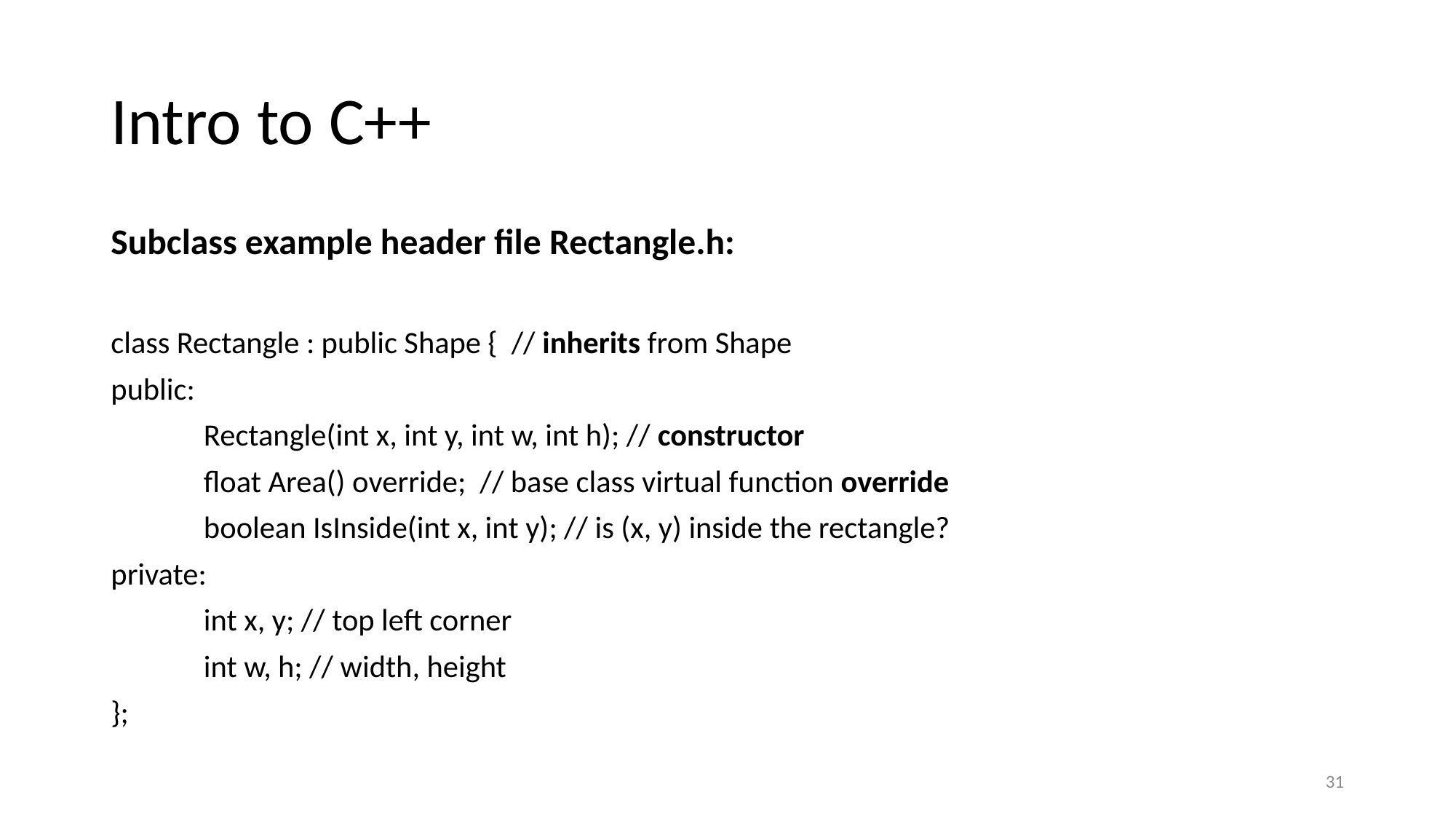

# Intro to C++
Subclass example header file Rectangle.h:

class Rectangle : public Shape {  // inherits from Shape
public:
	Rectangle(int x, int y, int w, int h); // constructor
	float Area() override;  // base class virtual function override
	boolean IsInside(int x, int y); // is (x, y) inside the rectangle?
private:
	int x, y; // top left corner
	int w, h; // width, height
};
31